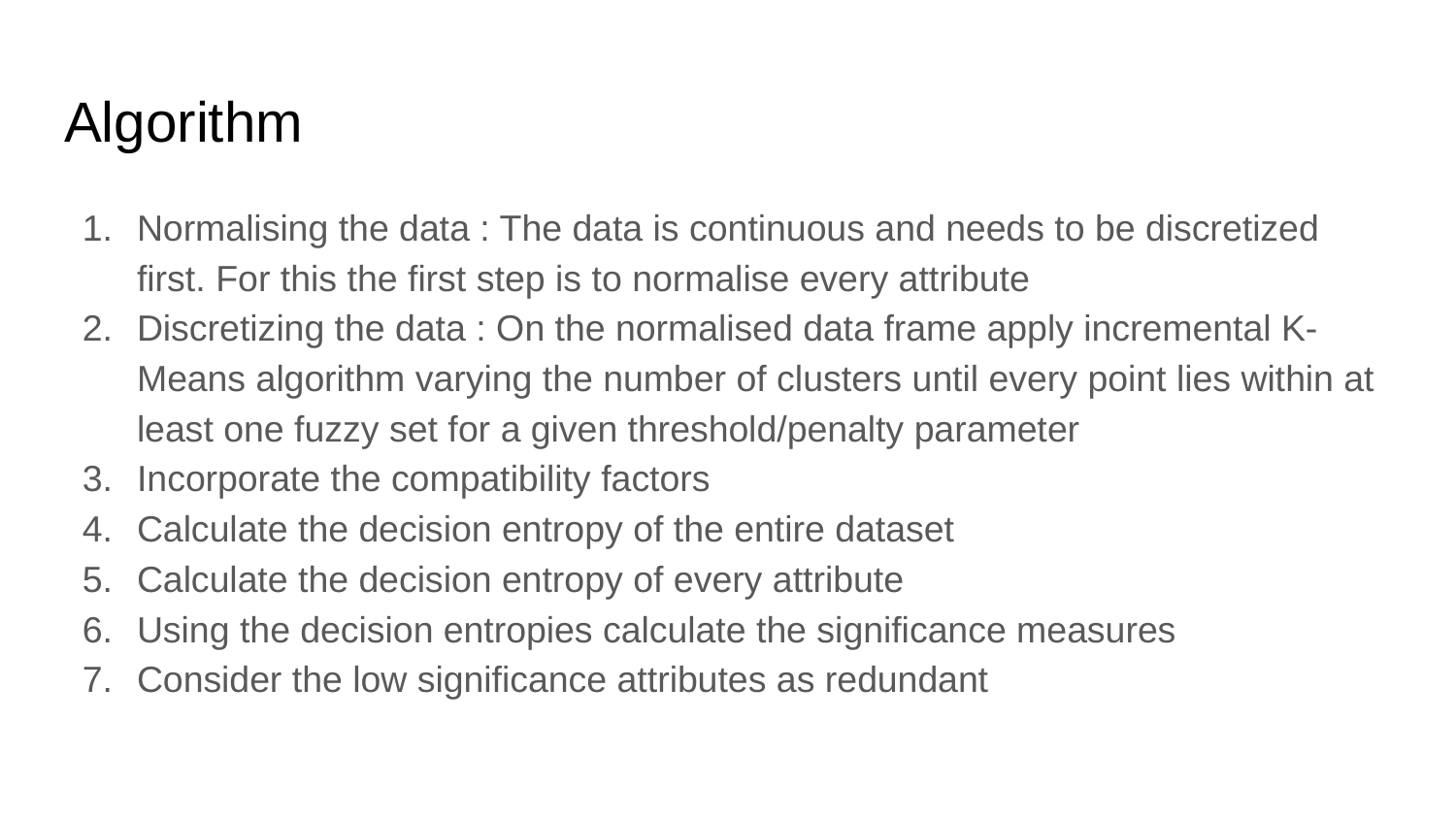

# Algorithm
Normalising the data : The data is continuous and needs to be discretized first. For this the first step is to normalise every attribute
Discretizing the data : On the normalised data frame apply incremental K-Means algorithm varying the number of clusters until every point lies within at least one fuzzy set for a given threshold/penalty parameter
Incorporate the compatibility factors
Calculate the decision entropy of the entire dataset
Calculate the decision entropy of every attribute
Using the decision entropies calculate the significance measures
Consider the low significance attributes as redundant